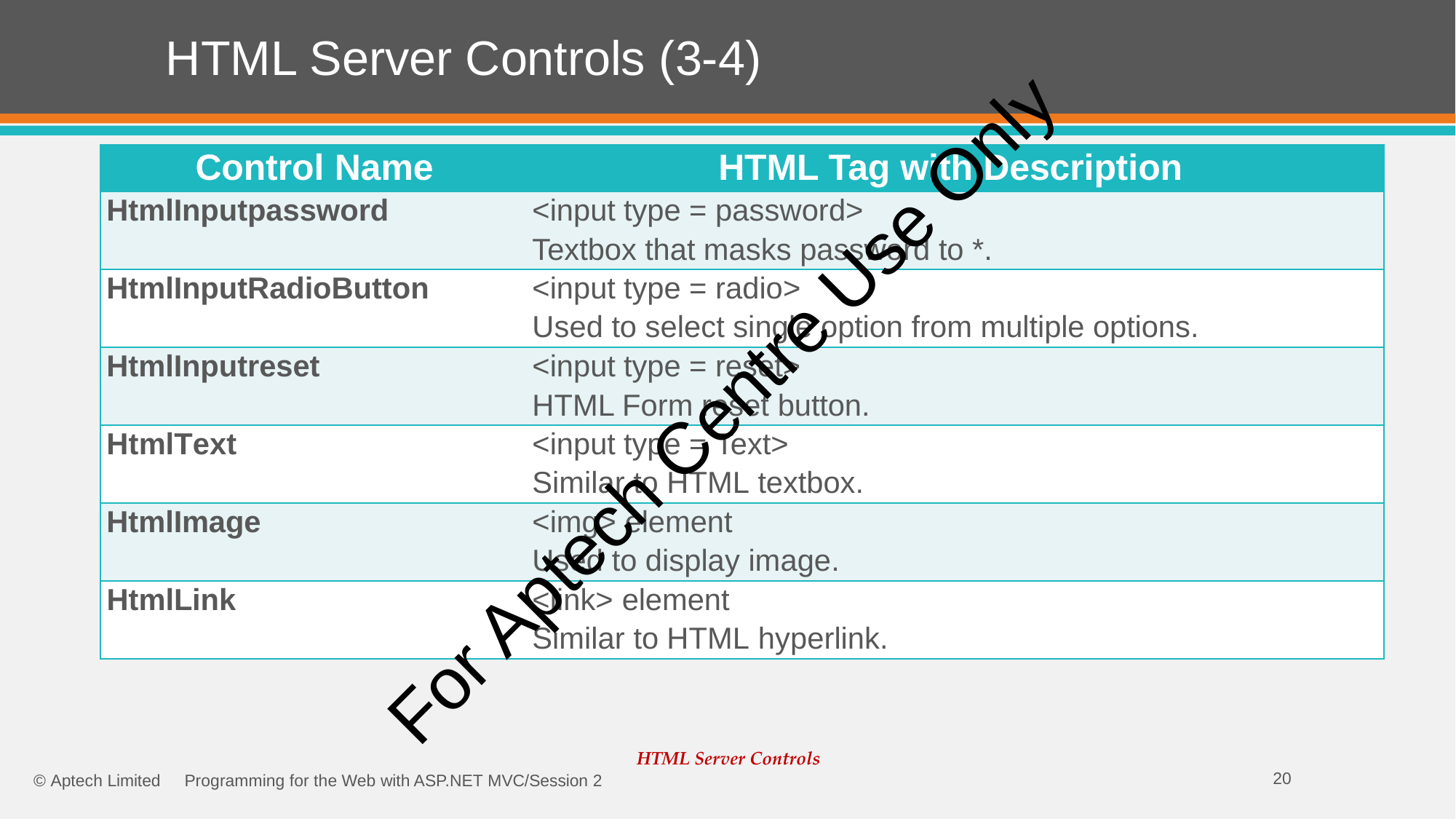

# HTML Server Controls (3-4)
Control Name	HTML Tag with Description

<input type = password>
Textbox that masks password to *.
HtmlInputpassword

<input type = radio>
Used to select single option from multiple options.
HtmlInputRadioButton
<input type = reset>  HTML Form reset button.
HtmlInputreset

For Aptech Centre Use Only
<input type = Text>  Similar to HTML textbox.
HtmlText
<img> element
Used to display image.
HtmlImage

<link> element
Similar to HTML hyperlink.
HtmlLink
HTML Server Controls
20
© Aptech Limited	Programming for the Web with ASP.NET MVC/Session 2